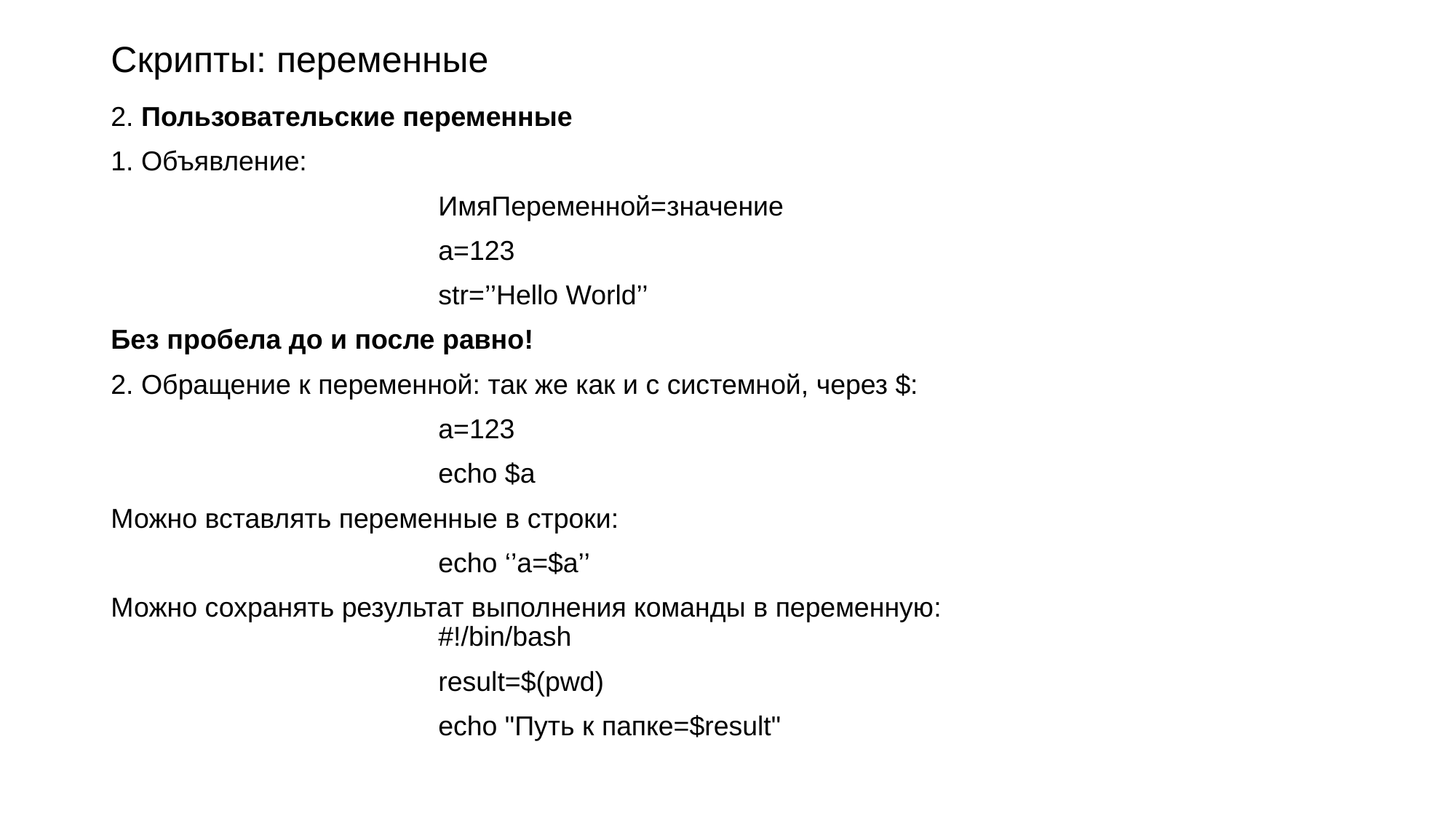

# Скрипты: переменные
2. Пользовательские переменные
1. Объявление:
			ИмяПеременной=значение
			a=123
			str=’’Hello World’’
Без пробела до и после равно!
2. Обращение к переменной: так же как и с системной, через $:
			a=123
			echo $a
Можно вставлять переменные в строки:
			echo ‘’a=$a’’
Можно сохранять результат выполнения команды в переменную:
			#!/bin/bash
			result=$(pwd)
			echo "Путь к папке=$result"